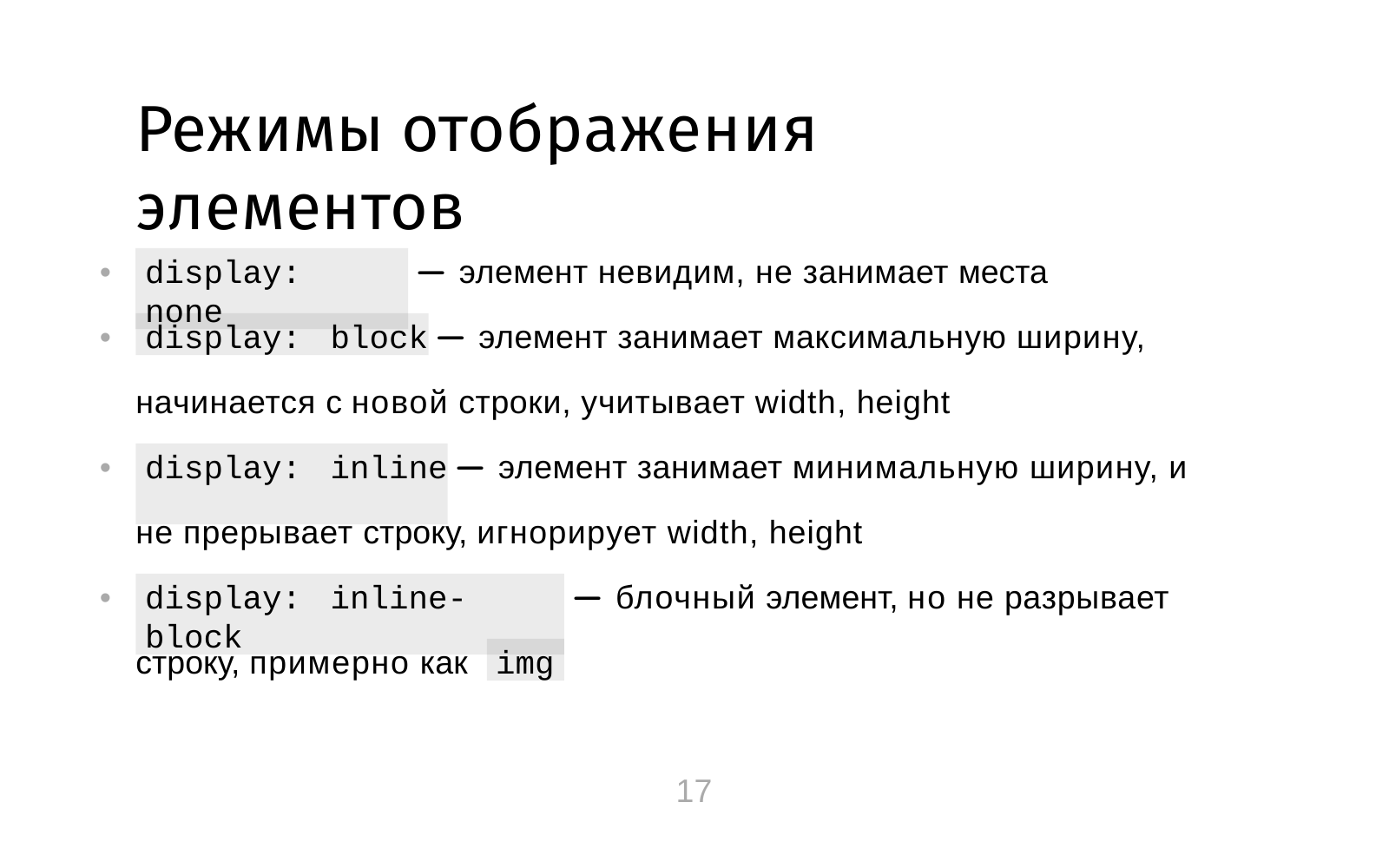

# Режимы отображения элементов
display:	none
•
•
— элемент невидим, не занимает места
display:	block
— элемент занимает максимальную ширину,
начинается с новой строки, учитывает width, height
display:	inline
•
— элемент занимает минимальную ширину, и
не прерывает строку, игнорирует width, height
display:	inline-block
•
— блочный элемент, но не разрывает
img
строку, примерно как
17